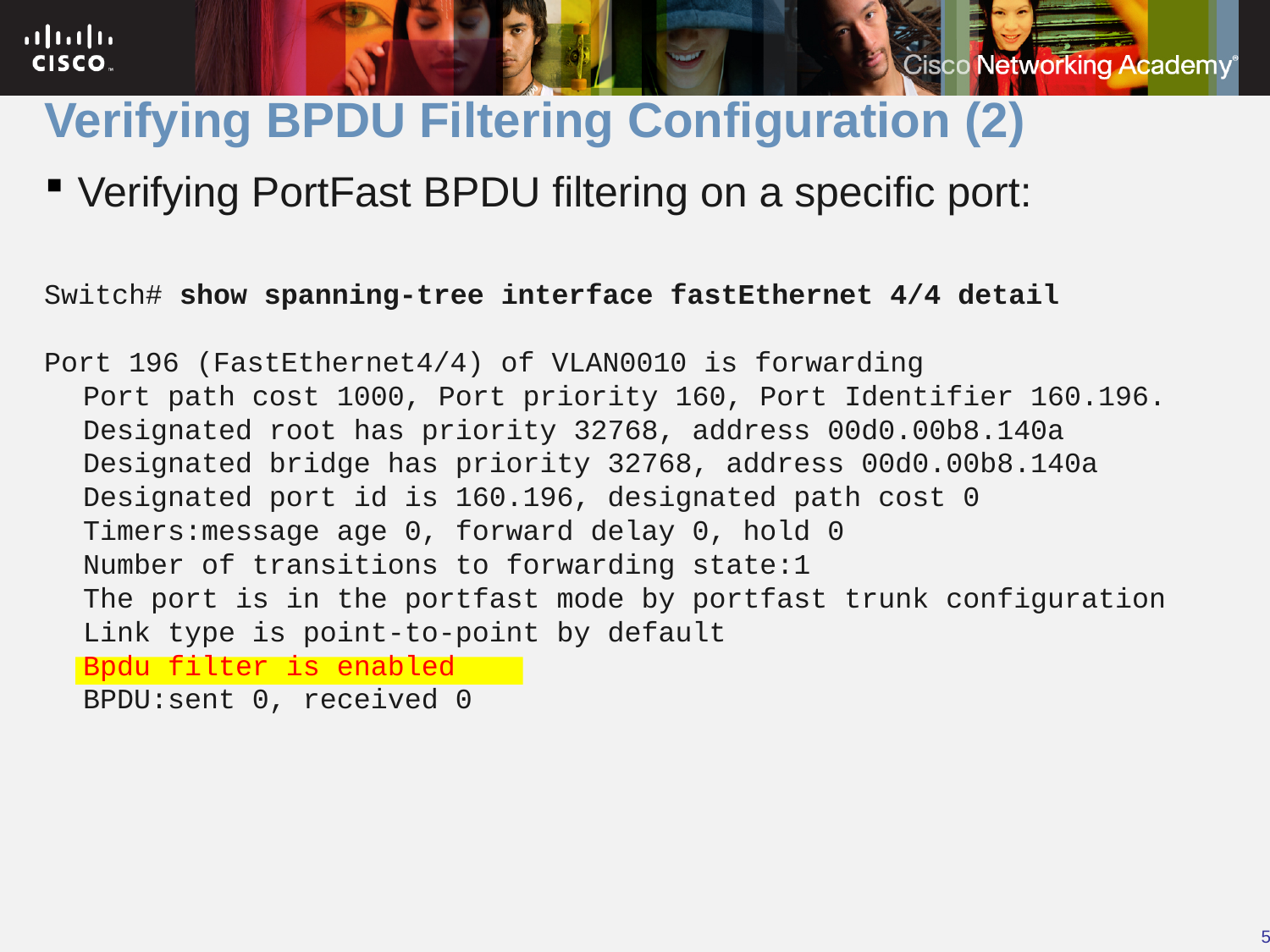

# Verifying BPDU Filtering Configuration (2)
Verifying PortFast BPDU filtering on a specific port:
Switch# show spanning-tree interface fastEthernet 4/4 detail

Port 196 (FastEthernet4/4) of VLAN0010 is forwarding
Port path cost 1000, Port priority 160, Port Identifier 160.196.
Designated root has priority 32768, address 00d0.00b8.140a
Designated bridge has priority 32768, address 00d0.00b8.140a
Designated port id is 160.196, designated path cost 0
Timers:message age 0, forward delay 0, hold 0
Number of transitions to forwarding state:1
The port is in the portfast mode by portfast trunk configuration
Link type is point-to-point by default
Bpdu filter is enabled
BPDU:sent 0, received 0